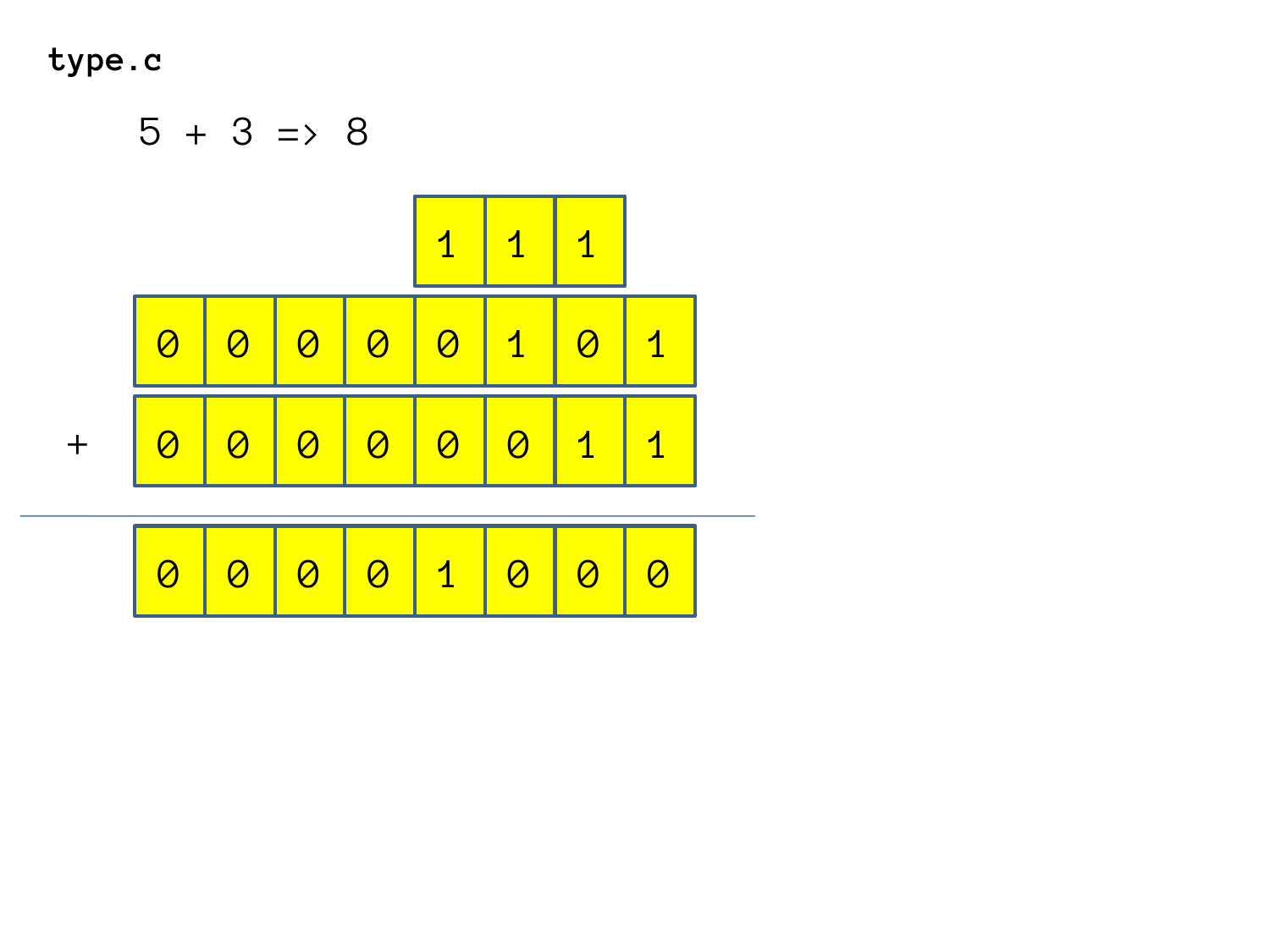

type.c
5 + 3 => 8
1
1
1
0
0
0
0
0
1
0
1
0
0
0
0
0
0
1
1
+
0
0
0
0
1
0
0
0